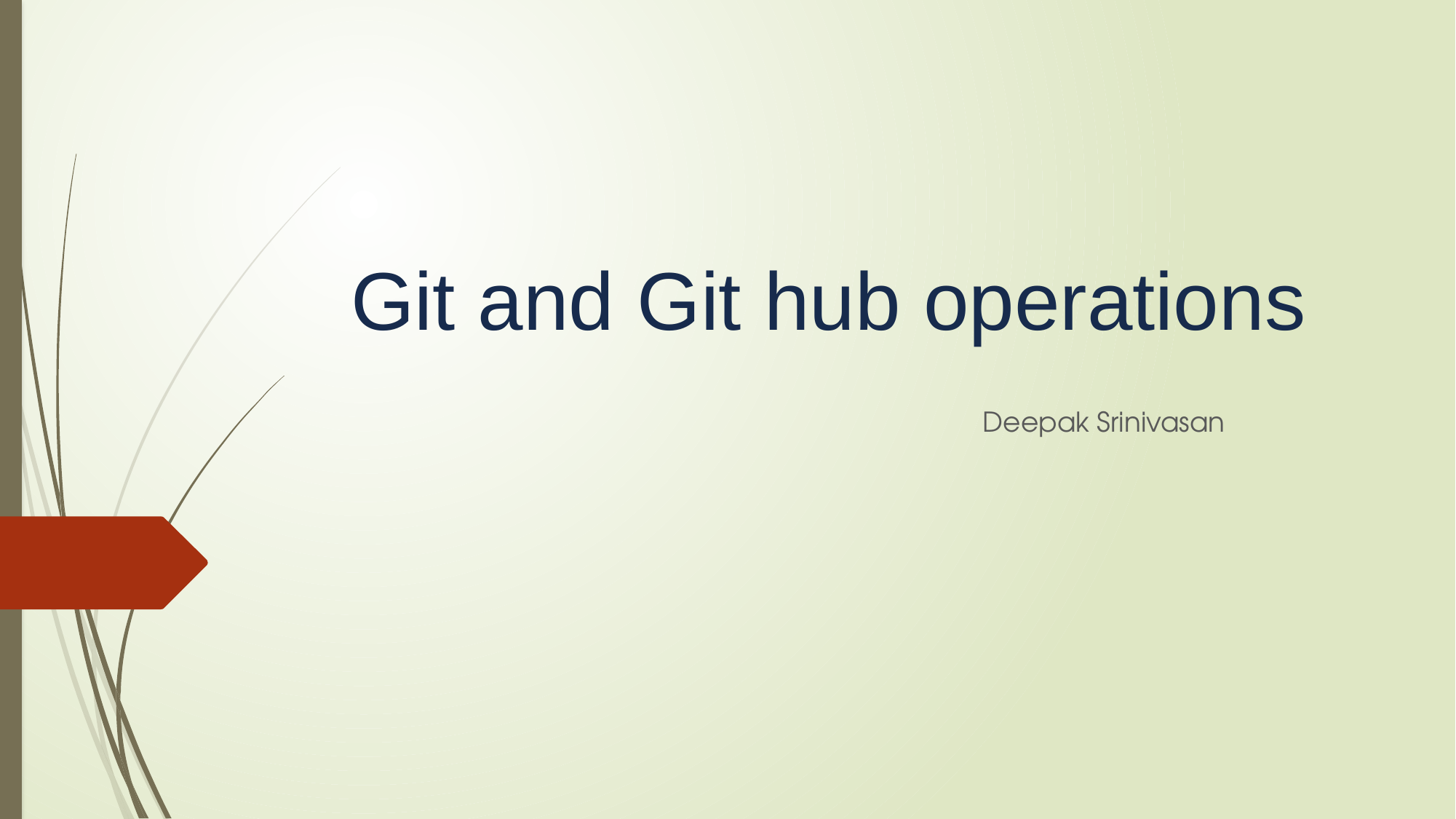

# Git and Git hub operations
Deepak Srinivasan